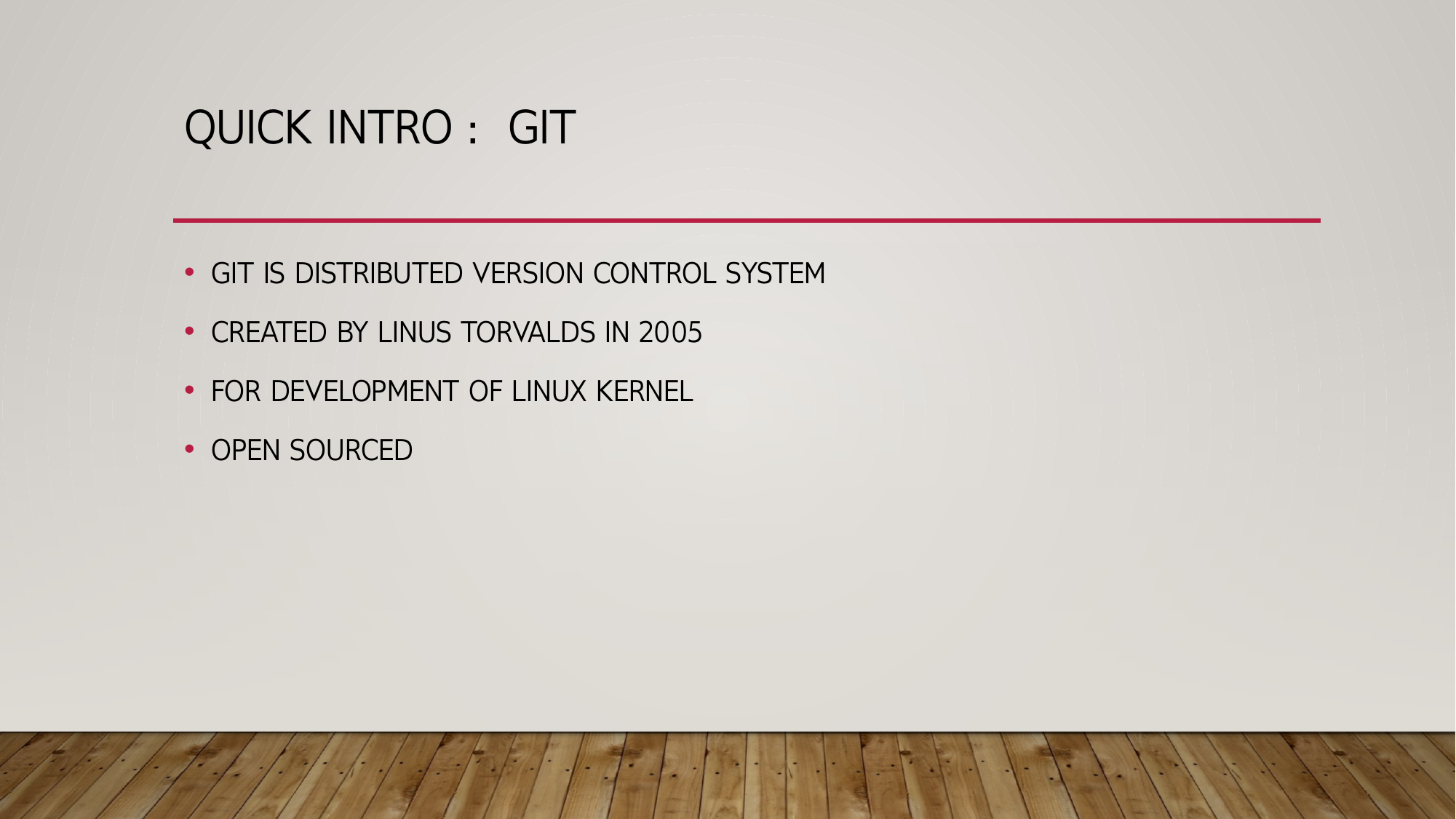

# QUICK INTRO :  GIT
GIT IS DISTRIBUTED VERSION CONTROL SYSTEM
CREATED BY LINUS TORVALDS IN 2005
FOR DEVELOPMENT OF LINUX KERNEL
OPEN SOURCED